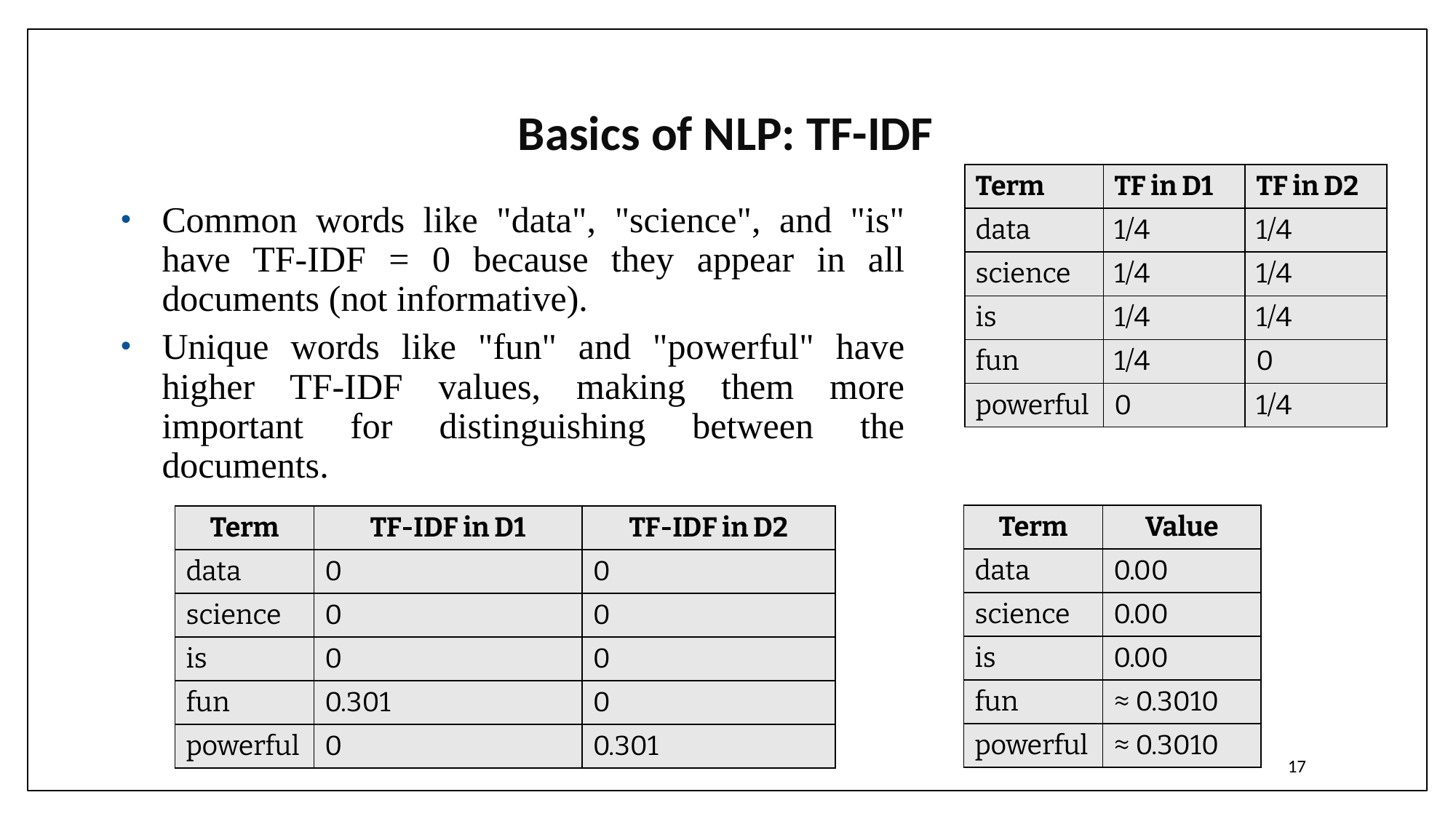

# Basics of NLP: TF-IDF
| Term | TF in D1 | TF in D2 |
| --- | --- | --- |
| data | 1/4 | 1/4 |
| science | 1/4 | 1/4 |
| is | 1/4 | 1/4 |
| fun | 1/4 | 0 |
| powerful | 0 | 1/4 |
Common words like "data", "science", and "is" have TF-IDF = 0 because they appear in all documents (not informative).
Unique words like "fun" and "powerful" have higher TF-IDF values, making them more important for distinguishing between the documents.
| Term | Value |
| --- | --- |
| data | 0.00 |
| science | 0.00 |
| is | 0.00 |
| fun | ≈ 0.3010 |
| powerful | ≈ 0.3010 |
| Term | TF-IDF in D1 | TF-IDF in D2 |
| --- | --- | --- |
| data | 0 | 0 |
| science | 0 | 0 |
| is | 0 | 0 |
| fun | 0.301 | 0 |
| powerful | 0 | 0.301 |
17